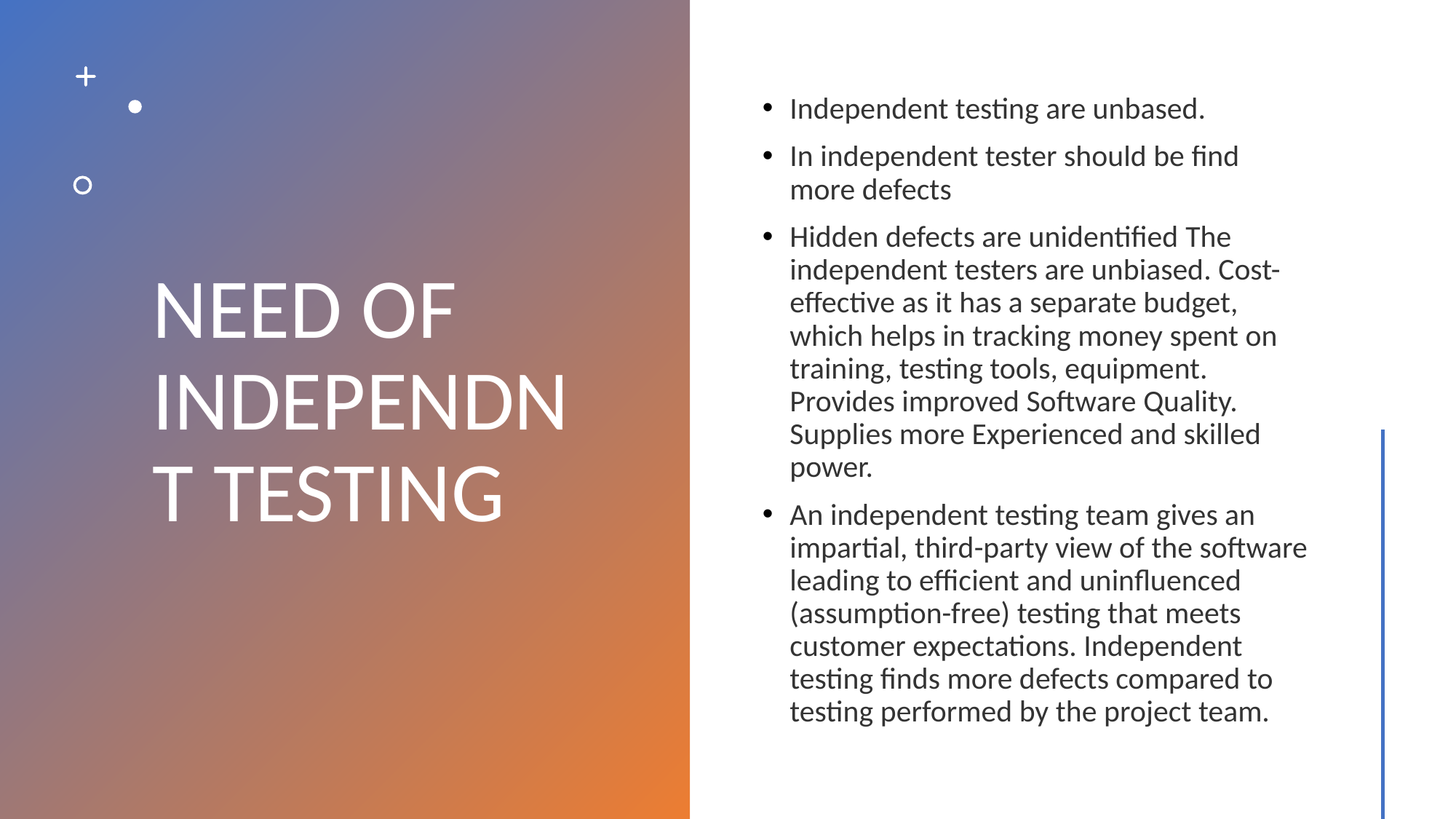

# NEED OF INDEPENDNT TESTING
Independent testing are unbased.
In independent tester should be find more defects
Hidden defects are unidentified The independent testers are unbiased. Cost-effective as it has a separate budget, which helps in tracking money spent on training, testing tools, equipment. Provides improved Software Quality. Supplies more Experienced and skilled power.
An independent testing team gives an impartial, third-party view of the software leading to efficient and uninfluenced (assumption-free) testing that meets customer expectations. Independent testing finds more defects compared to testing performed by the project team.